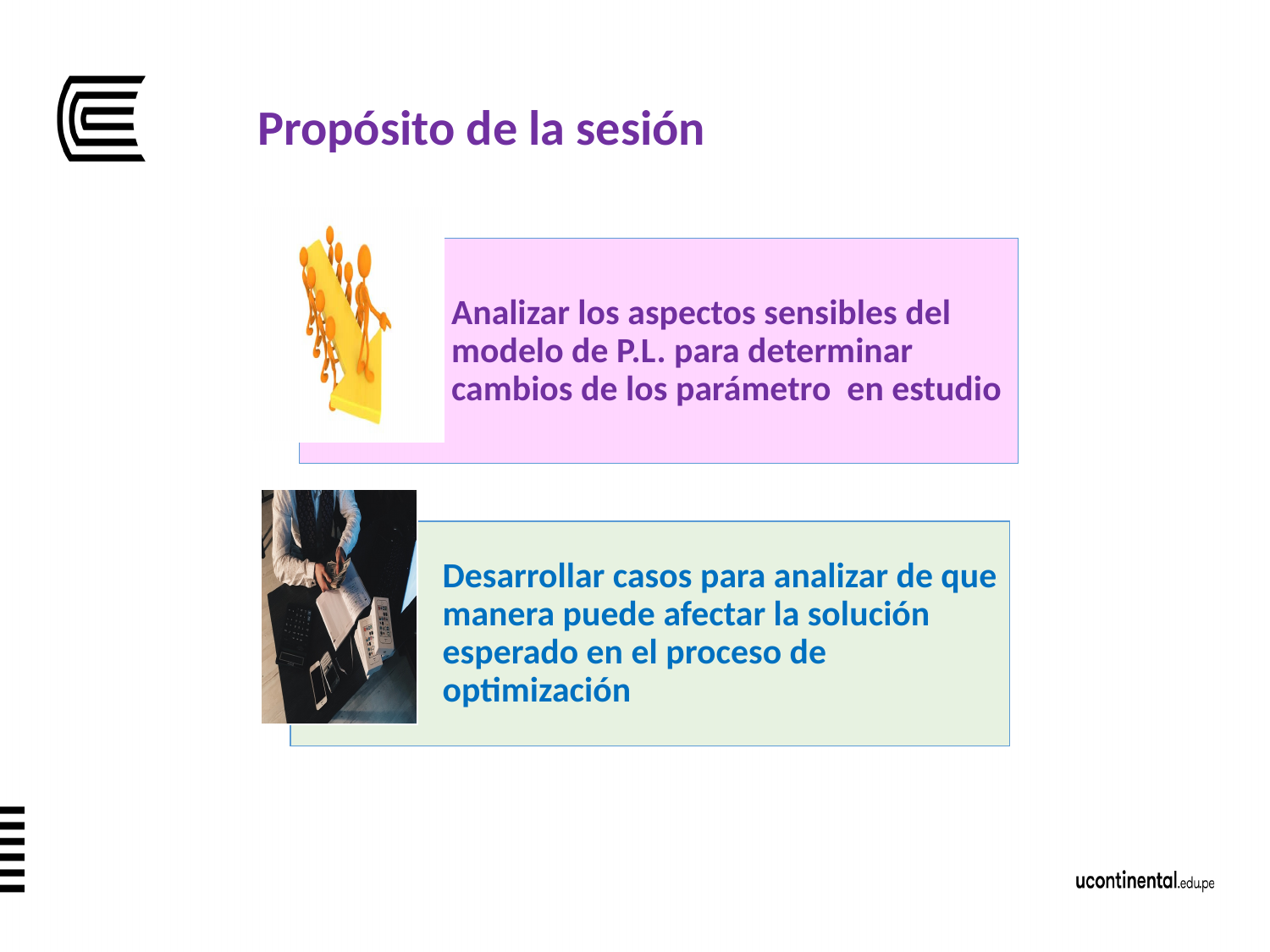

Propósito de la sesión
Analizar los aspectos sensibles del modelo de P.L. para determinar cambios de los parámetro  en estudio
Desarrollar casos para analizar de que manera puede afectar la solución esperado en el proceso de optimización